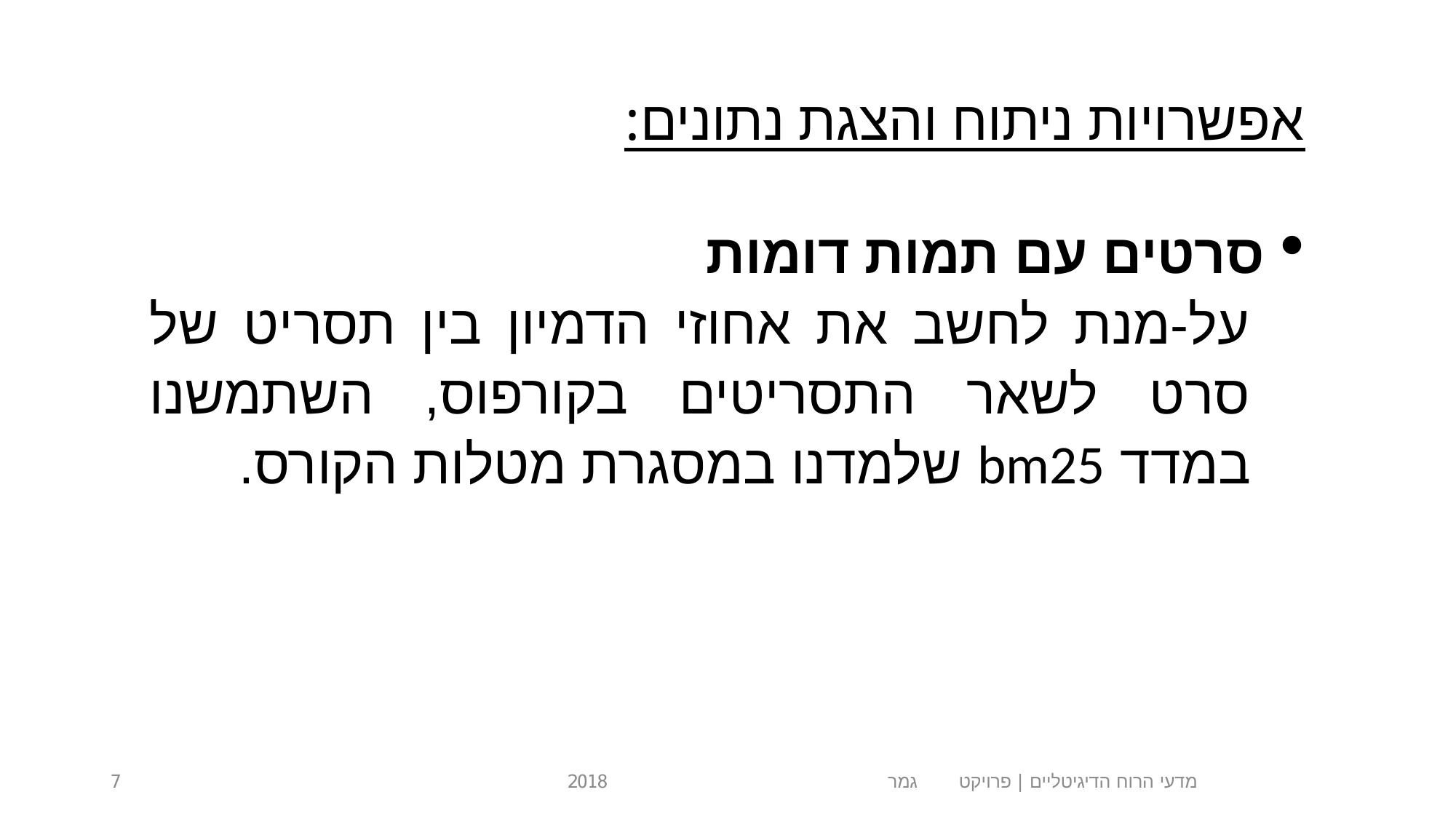

אפשרויות ניתוח והצגת נתונים:

סרטים עם תמות דומות
על-מנת לחשב את אחוזי הדמיון בין תסריט של סרט לשאר התסריטים בקורפוס, השתמשנו במדד bm25 שלמדנו במסגרת מטלות הקורס.

7
מדעי הרוח הדיגיטליים | פרויקט גמר 2018